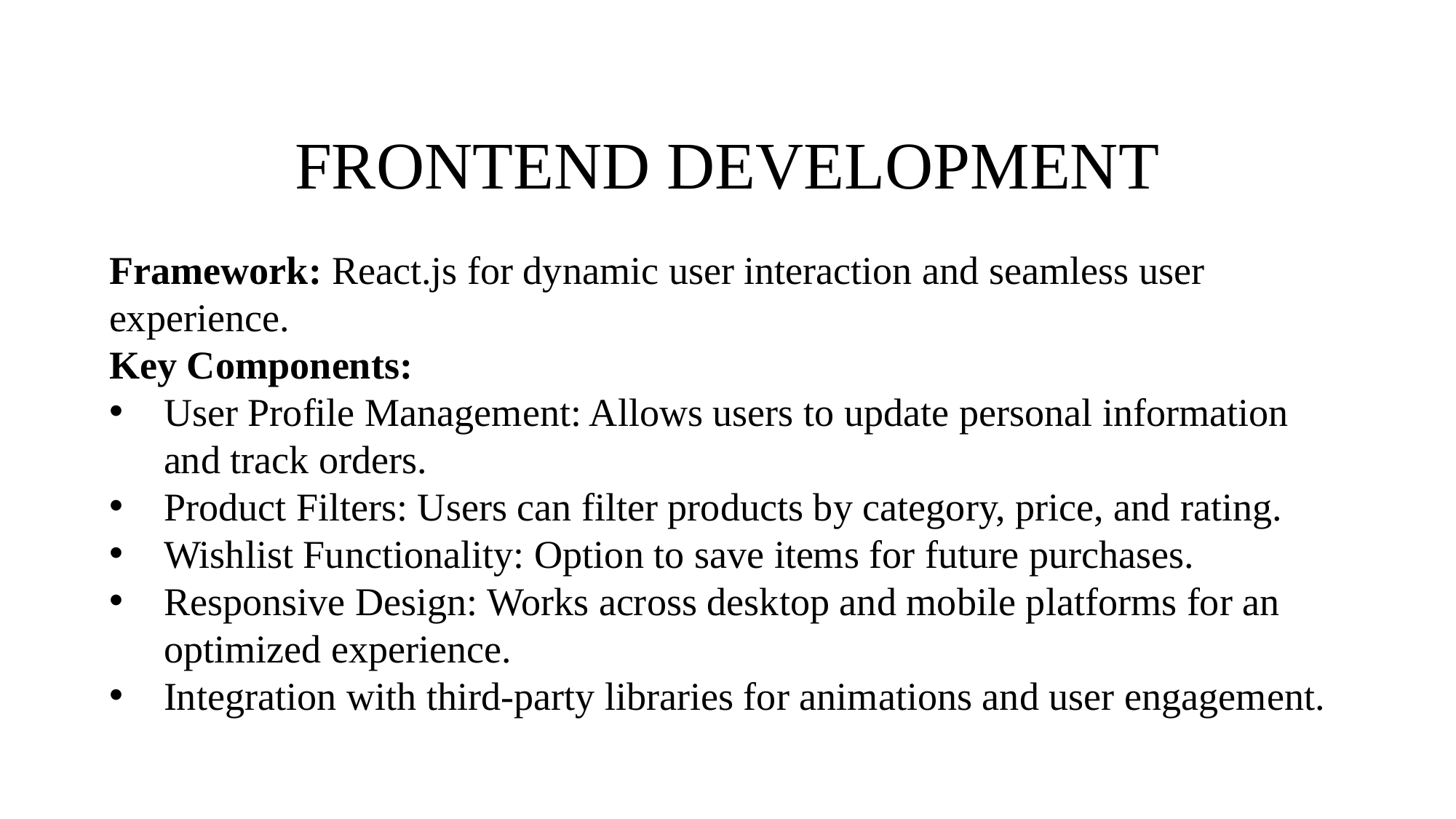

FRONTEND DEVELOPMENT
Framework: React.js for dynamic user interaction and seamless user experience.
Key Components:
User Profile Management: Allows users to update personal information and track orders.
Product Filters: Users can filter products by category, price, and rating.
Wishlist Functionality: Option to save items for future purchases.
Responsive Design: Works across desktop and mobile platforms for an optimized experience.
Integration with third-party libraries for animations and user engagement.